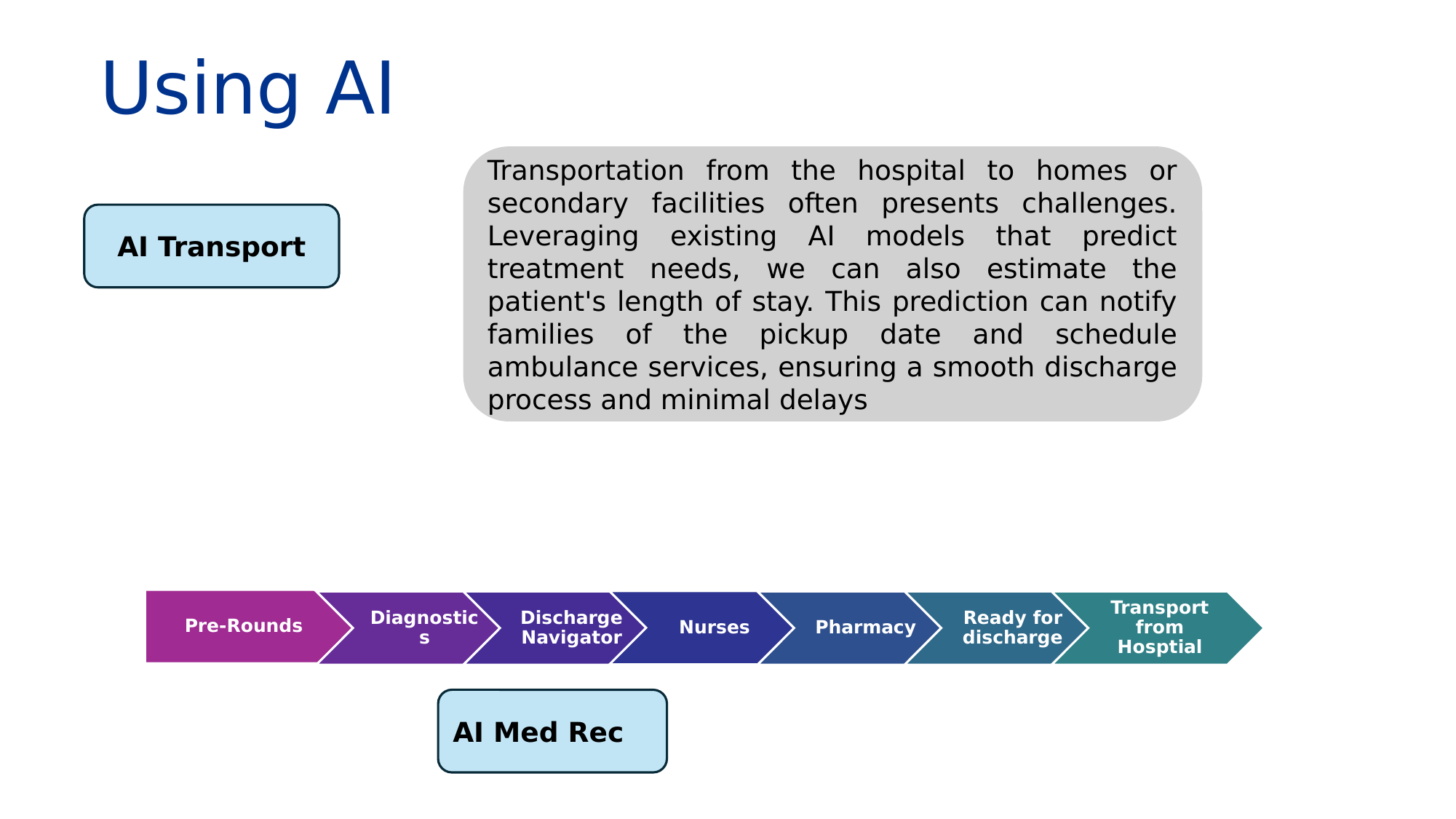

Using AI
Transportation from the hospital to homes or secondary facilities often presents challenges. Leveraging existing AI models that predict treatment needs, we can also estimate the patient's length of stay. This prediction can notify families of the pickup date and schedule ambulance services, ensuring a smooth discharge process and minimal delays
Why PSC?
AI Transport

Pre-Rounds

Nurses

Diagnostics

Discharge Navigator

Pharmacy

Ready for discharge

Transport from Hosptial
AI Med Rec